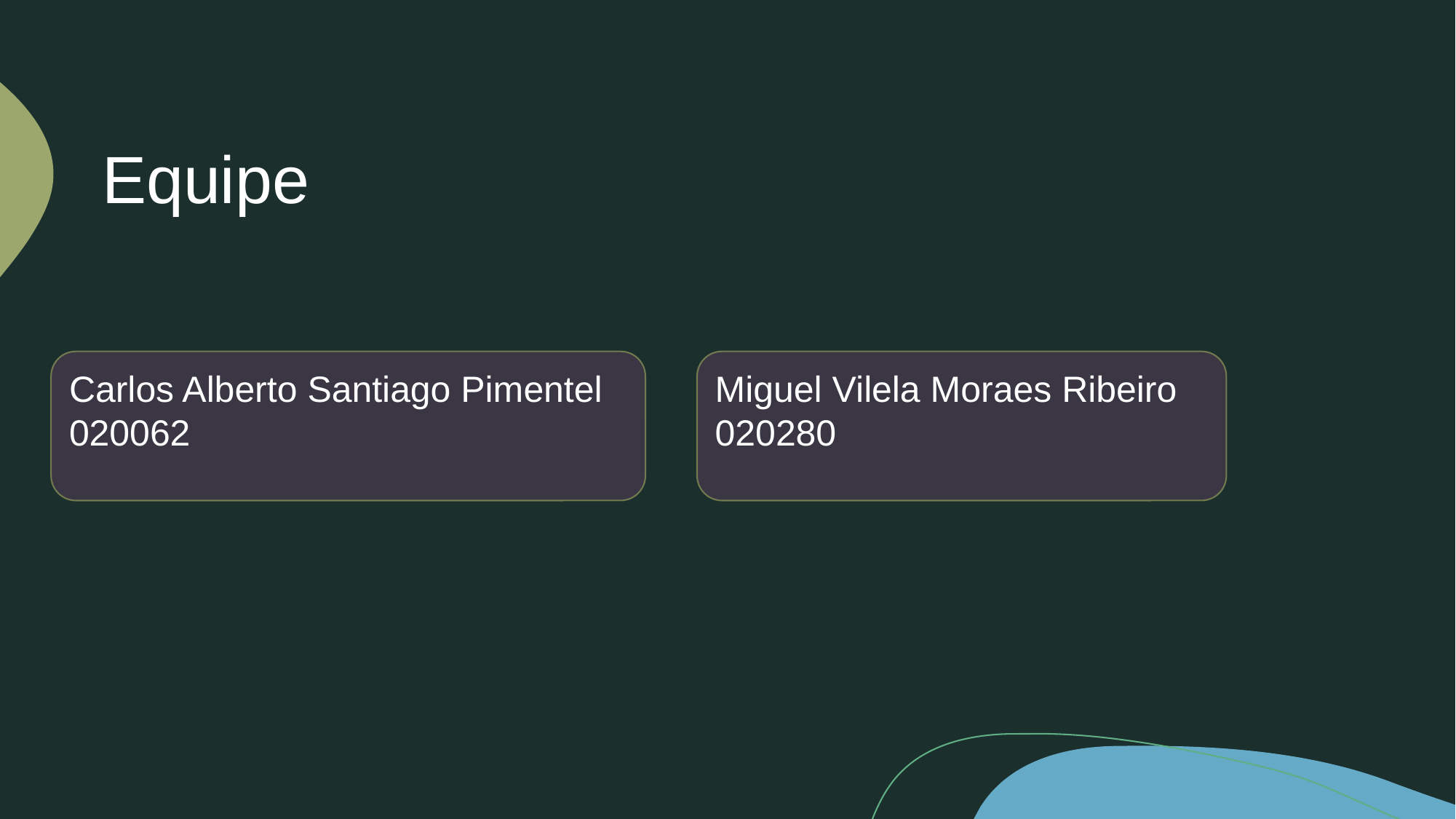

# Equipe
Carlos Alberto Santiago Pimentel
020062

Miguel Vilela Moraes Ribeiro
020280